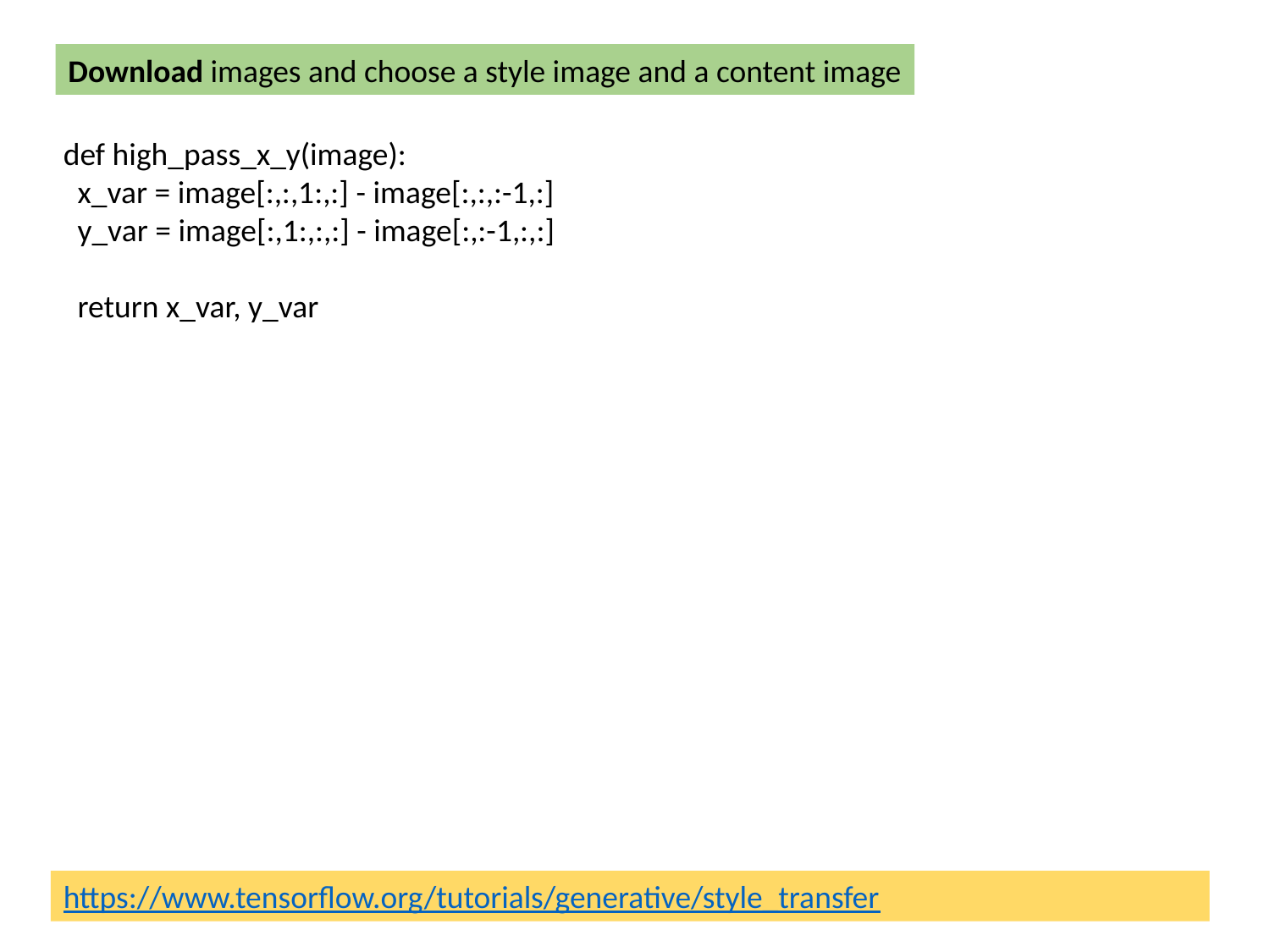

Download images and choose a style image and a content image
def high_pass_x_y(image):
  x_var = image[:,:,1:,:] - image[:,:,:-1,:]
  y_var = image[:,1:,:,:] - image[:,:-1,:,:]
  return x_var, y_var
https://www.tensorflow.org/tutorials/generative/style_transfer